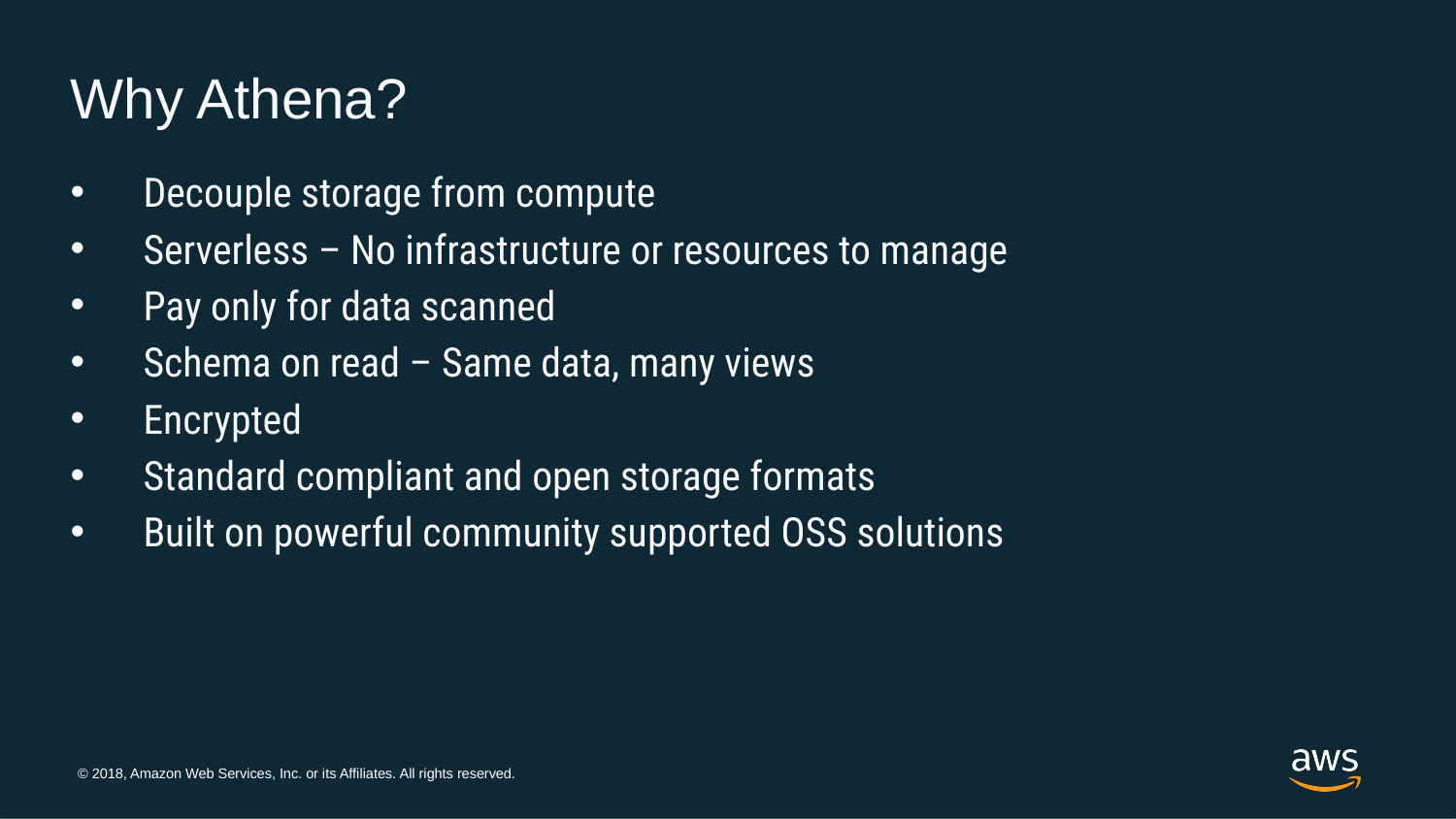

# Why Athena?
Decouple storage from compute
Serverless – No infrastructure or resources to manage
Pay only for data scanned
Schema on read – Same data, many views
Encrypted
Standard compliant and open storage formats
Built on powerful community supported OSS solutions